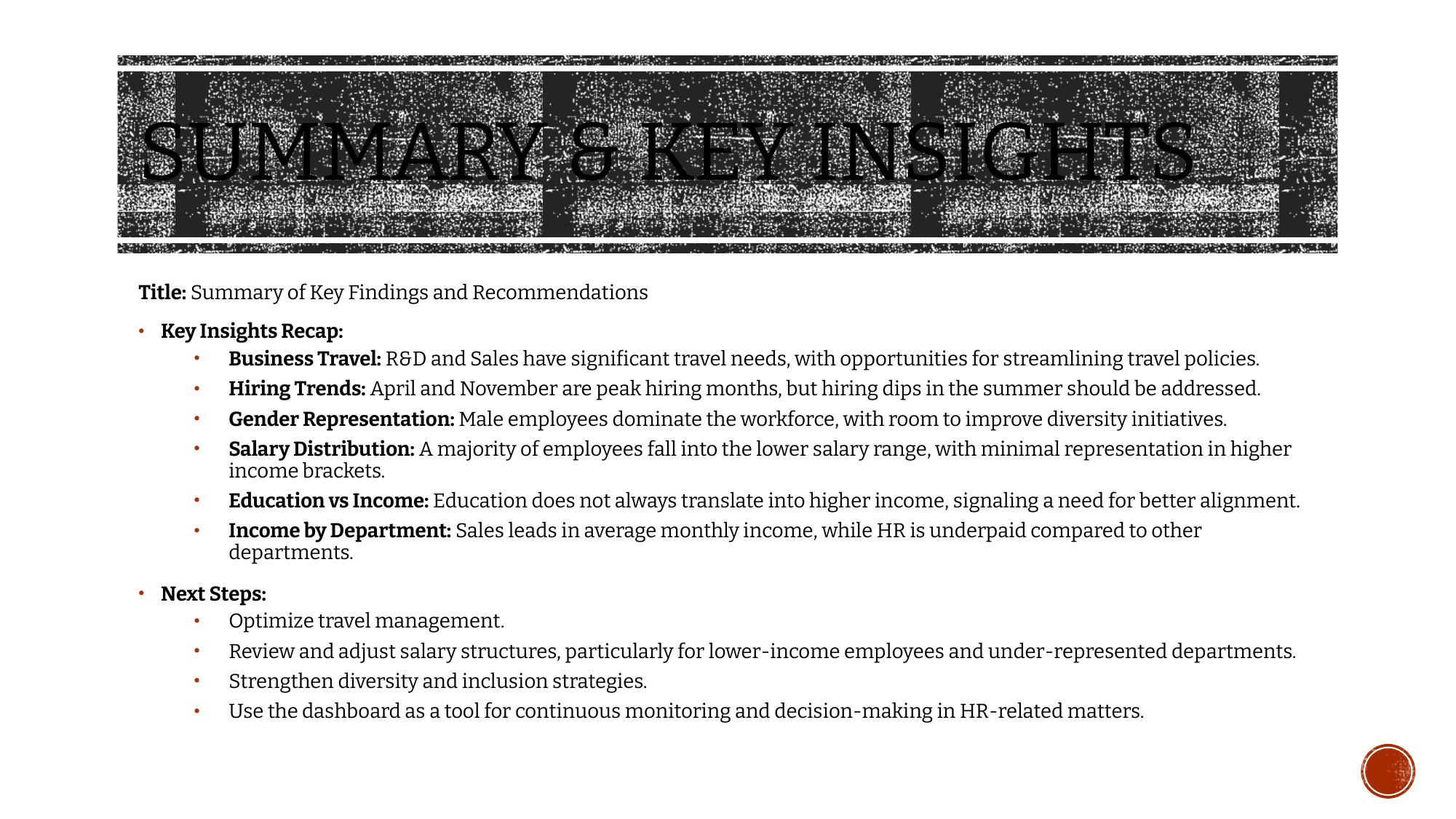

# Summary & Key Insights

Title: Summary of Key Findings and Recommendations
Key Insights Recap:
Business Travel: R&D and Sales have significant travel needs, with opportunities for streamlining travel policies.
Hiring Trends: April and November are peak hiring months, but hiring dips in the summer should be addressed.
Gender Representation: Male employees dominate the workforce, with room to improve diversity initiatives.
Salary Distribution: A majority of employees fall into the lower salary range, with minimal representation in higher income brackets.
Education vs Income: Education does not always translate into higher income, signaling a need for better alignment.
Income by Department: Sales leads in average monthly income, while HR is underpaid compared to other departments.
Next Steps:
Optimize travel management.
Review and adjust salary structures, particularly for lower-income employees and under-represented departments.
Strengthen diversity and inclusion strategies.
Use the dashboard as a tool for continuous monitoring and decision-making in HR-related matters.